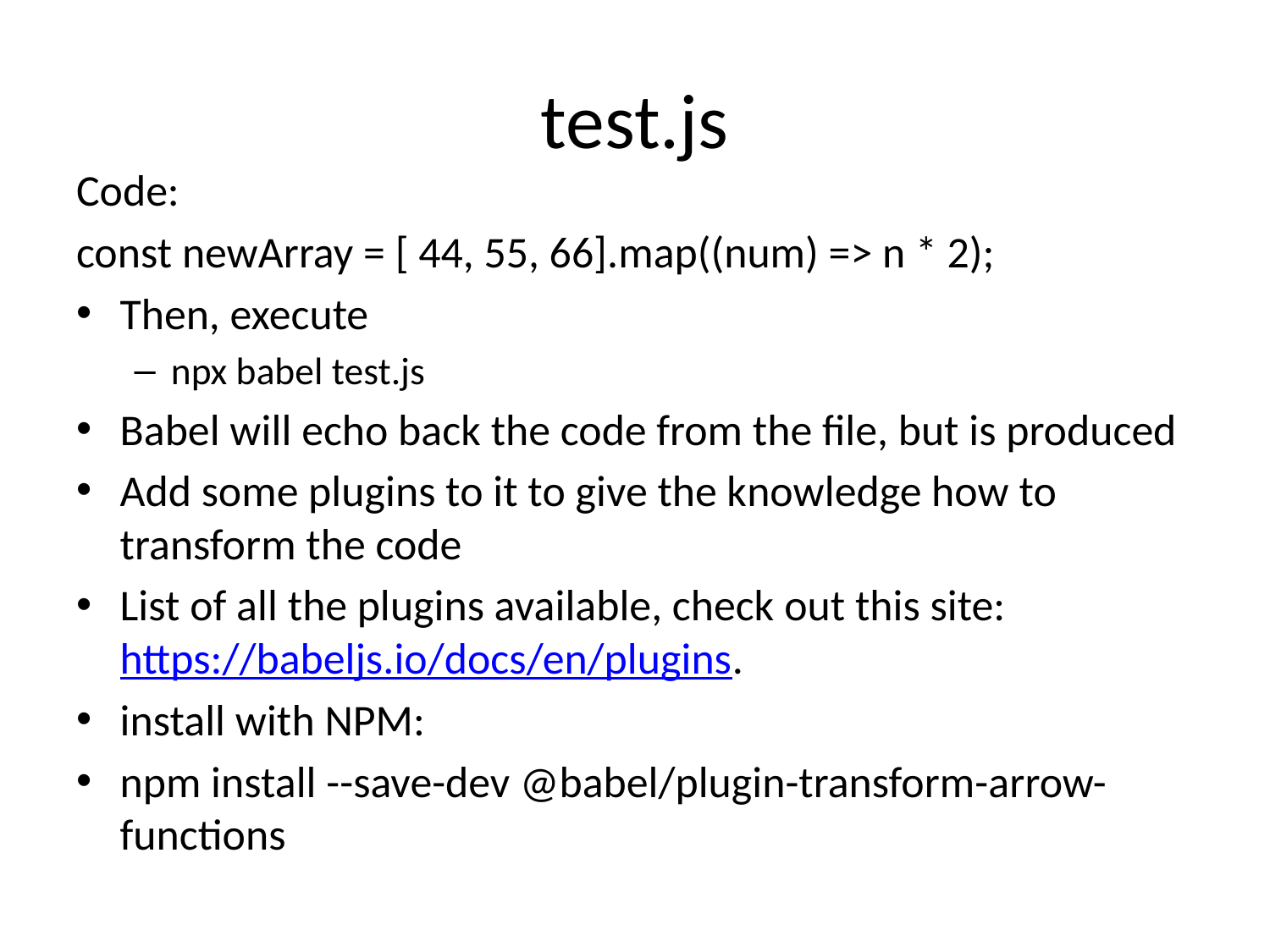

# test.js
Code:
const newArray = [ 44, 55, 66].map((num) => n * 2);
Then, execute
npx babel test.js
Babel will echo back the code from the file, but is produced
Add some plugins to it to give the knowledge how to transform the code
List of all the plugins available, check out this site: https://babeljs.io/docs/en/plugins.
install with NPM:
npm install --save-dev @babel/plugin-transform-arrow-functions